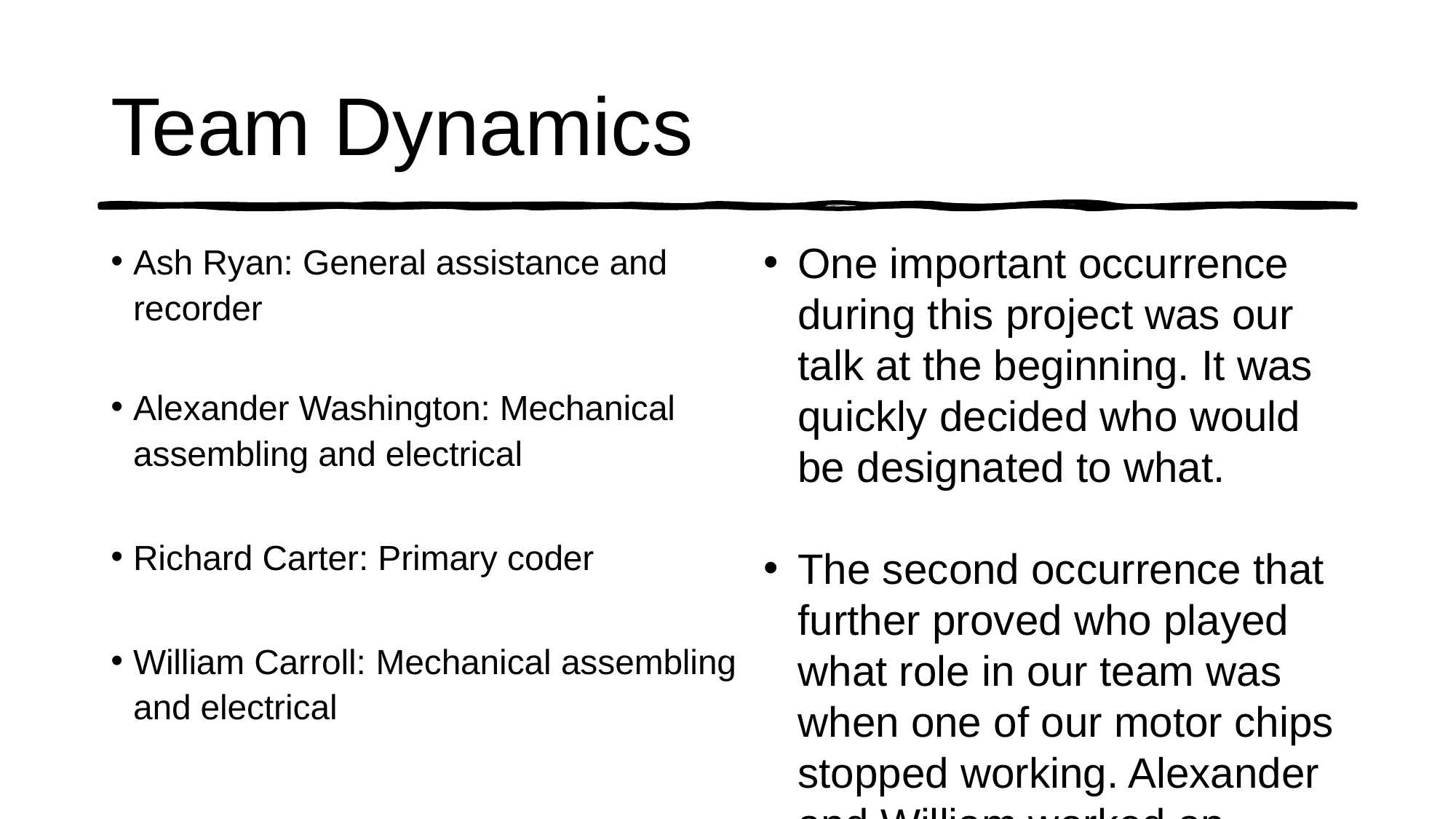

# Team Dynamics
Ash Ryan: General assistance and recorder
Alexander Washington: Mechanical assembling and electrical
Richard Carter: Primary coder
William Carroll: Mechanical assembling and electrical

One important occurrence during this project was our talk at the beginning. It was quickly decided who would be designated to what.
The second occurrence that further proved who played what role in our team was when one of our motor chips stopped working. Alexander and William worked on figuring out if something was wrong with the wiring, Richard checked over the code, and Ash wrote about the experience under the "Challenges" slide.